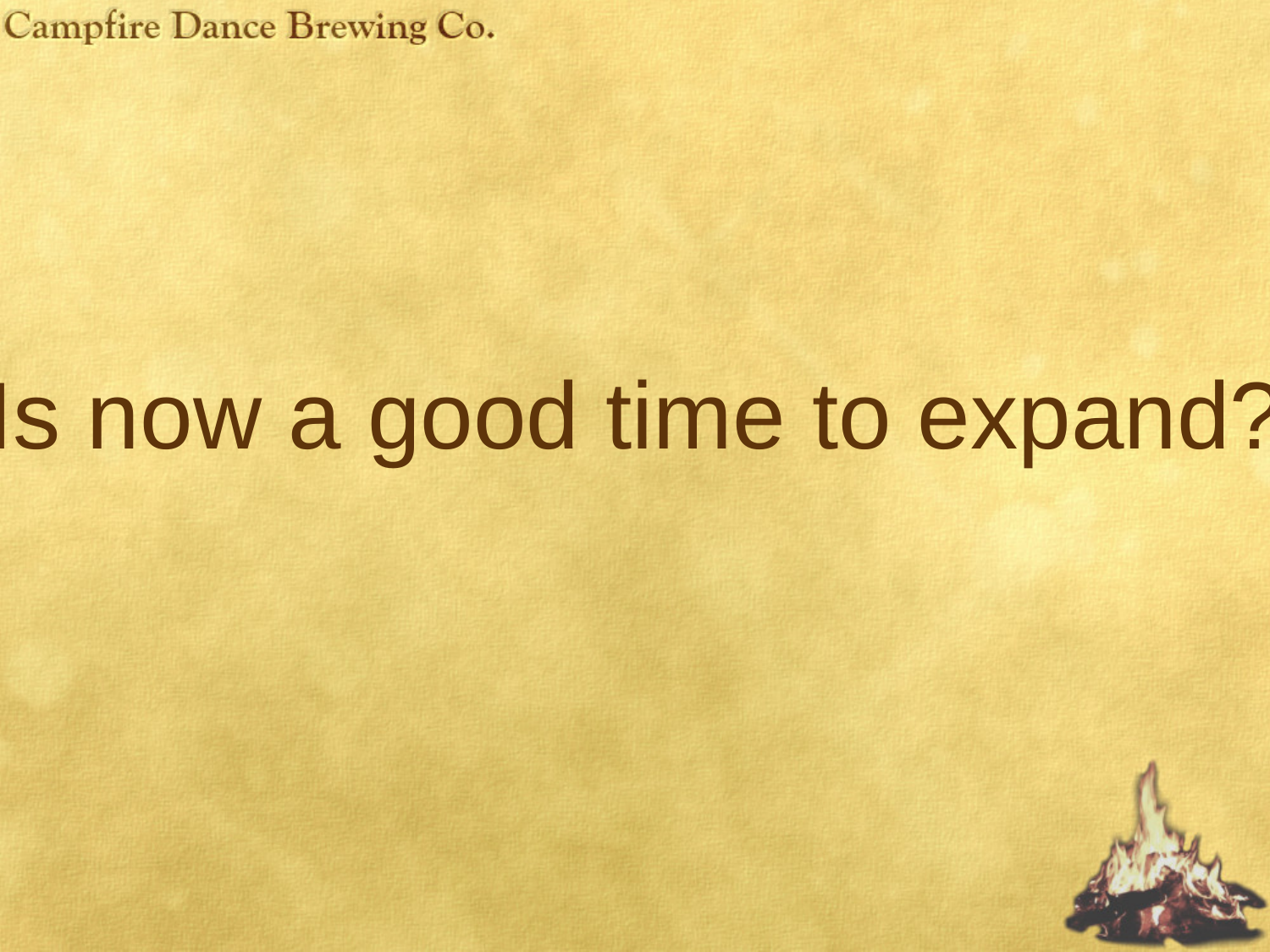

Is now a good time to expand?